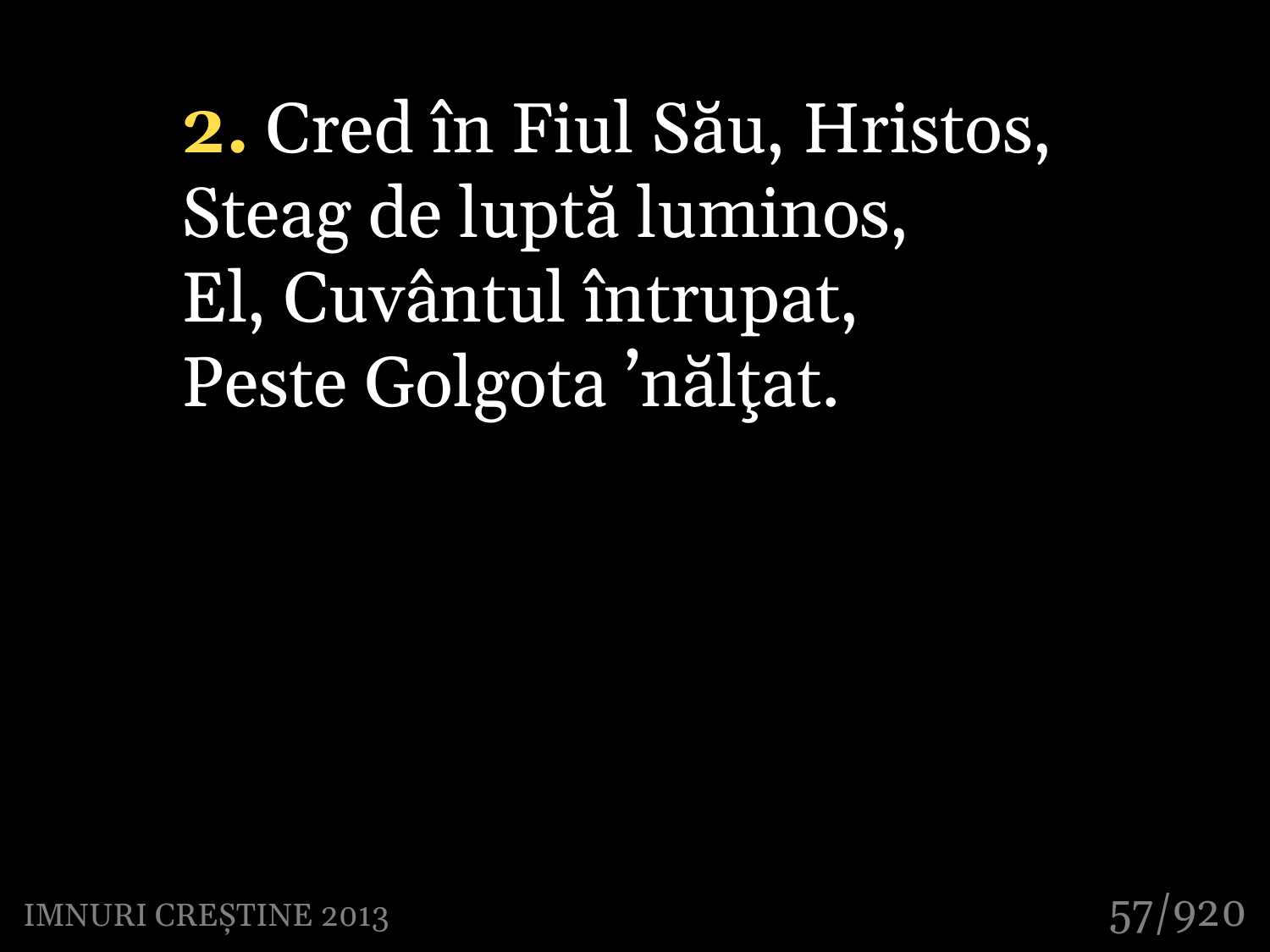

2. Cred în Fiul Său, Hristos,
Steag de luptă luminos,
El, Cuvântul întrupat,
Peste Golgota ’nălţat.
57/920
IMNURI CREȘTINE 2013